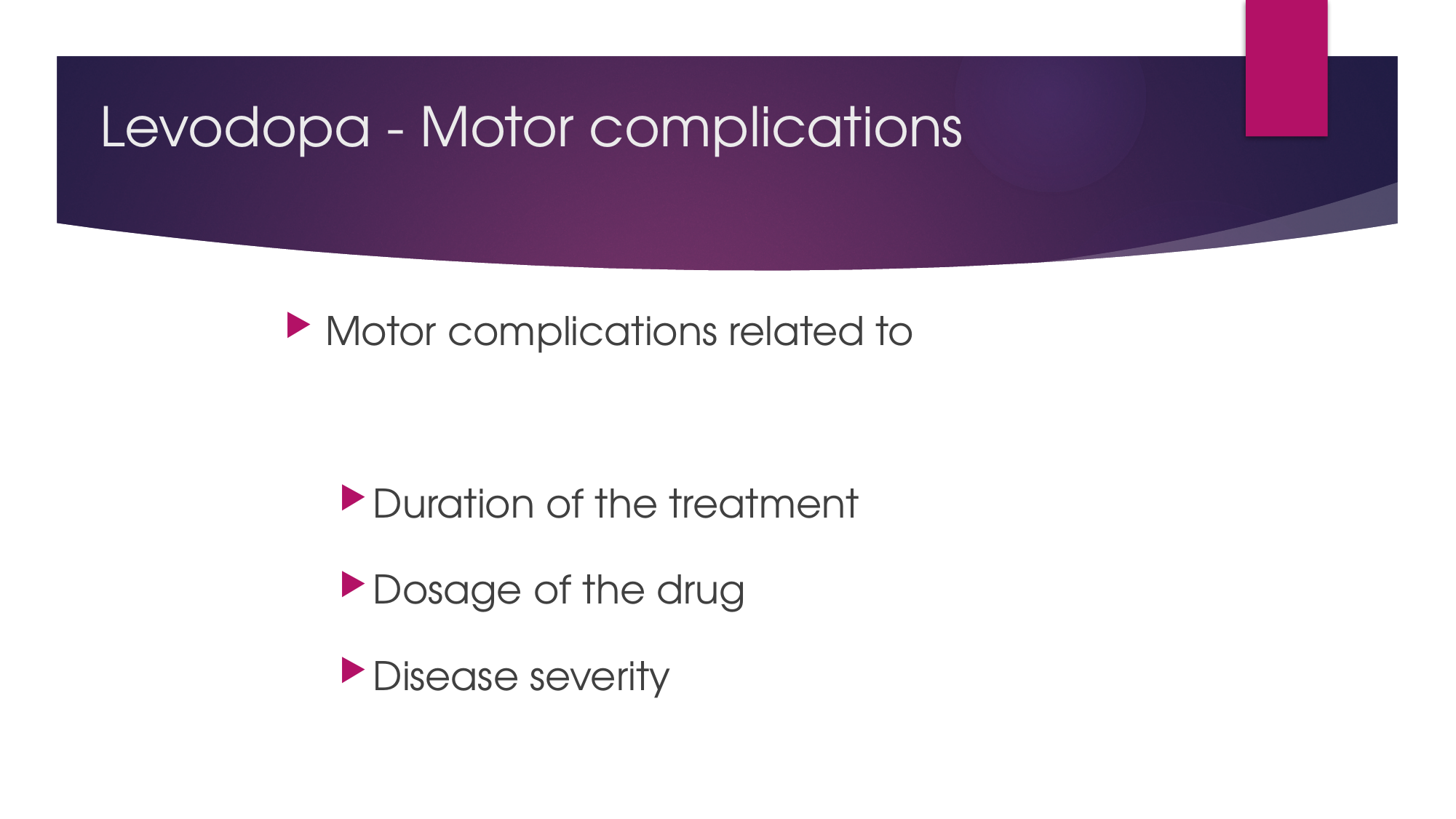

# Levodopa - Motor complications
Motor complications related to

Duration of the treatment
Dosage of the drug
Disease severity